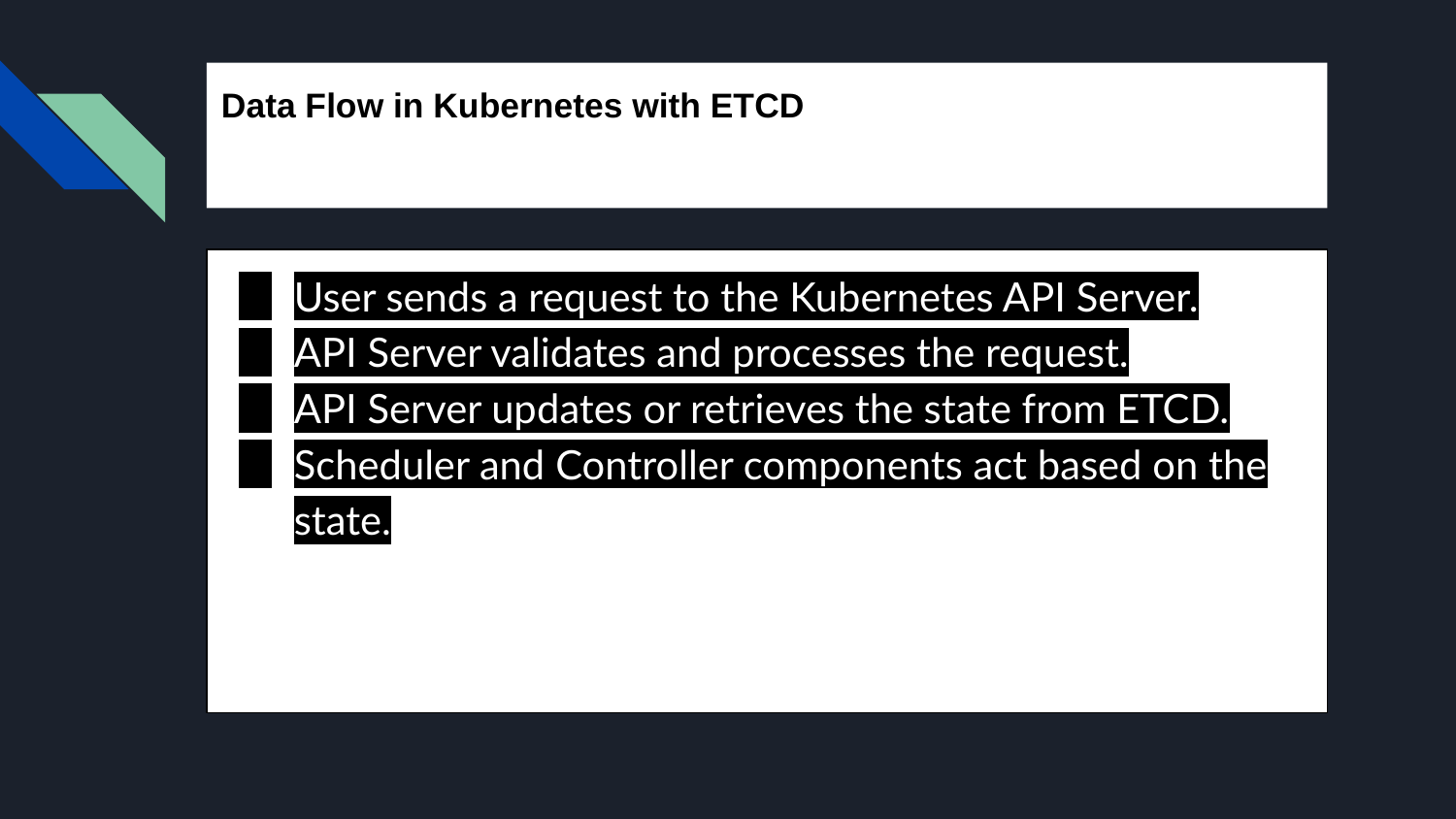

# Data Flow in Kubernetes with ETCD

User sends a request to the Kubernetes API Server.
API Server validates and processes the request.
API Server updates or retrieves the state from ETCD.
Scheduler and Controller components act based on the state.